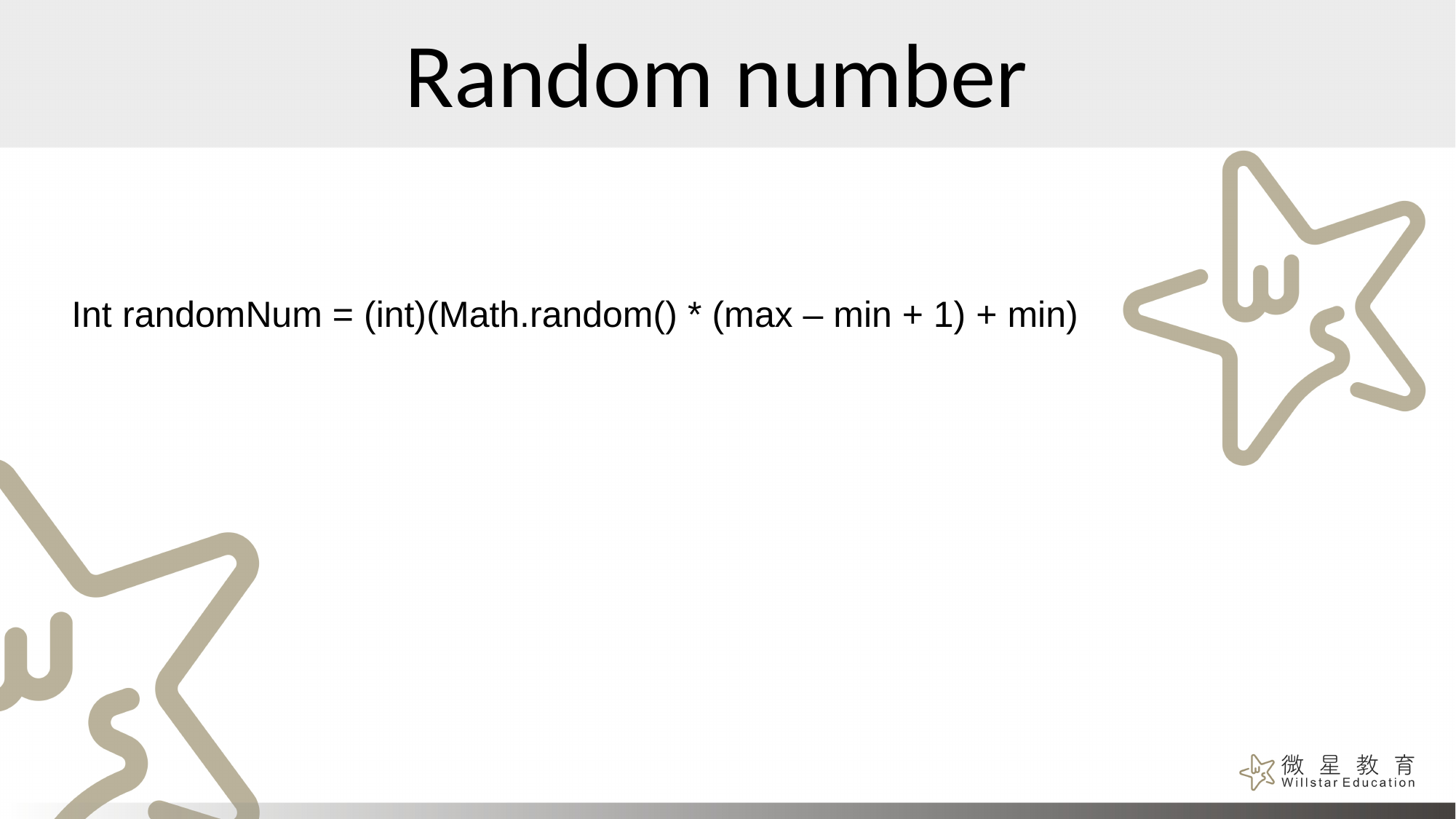

# Random number

Int randomNum = (int)(Math.random() * (max – min + 1) + min)